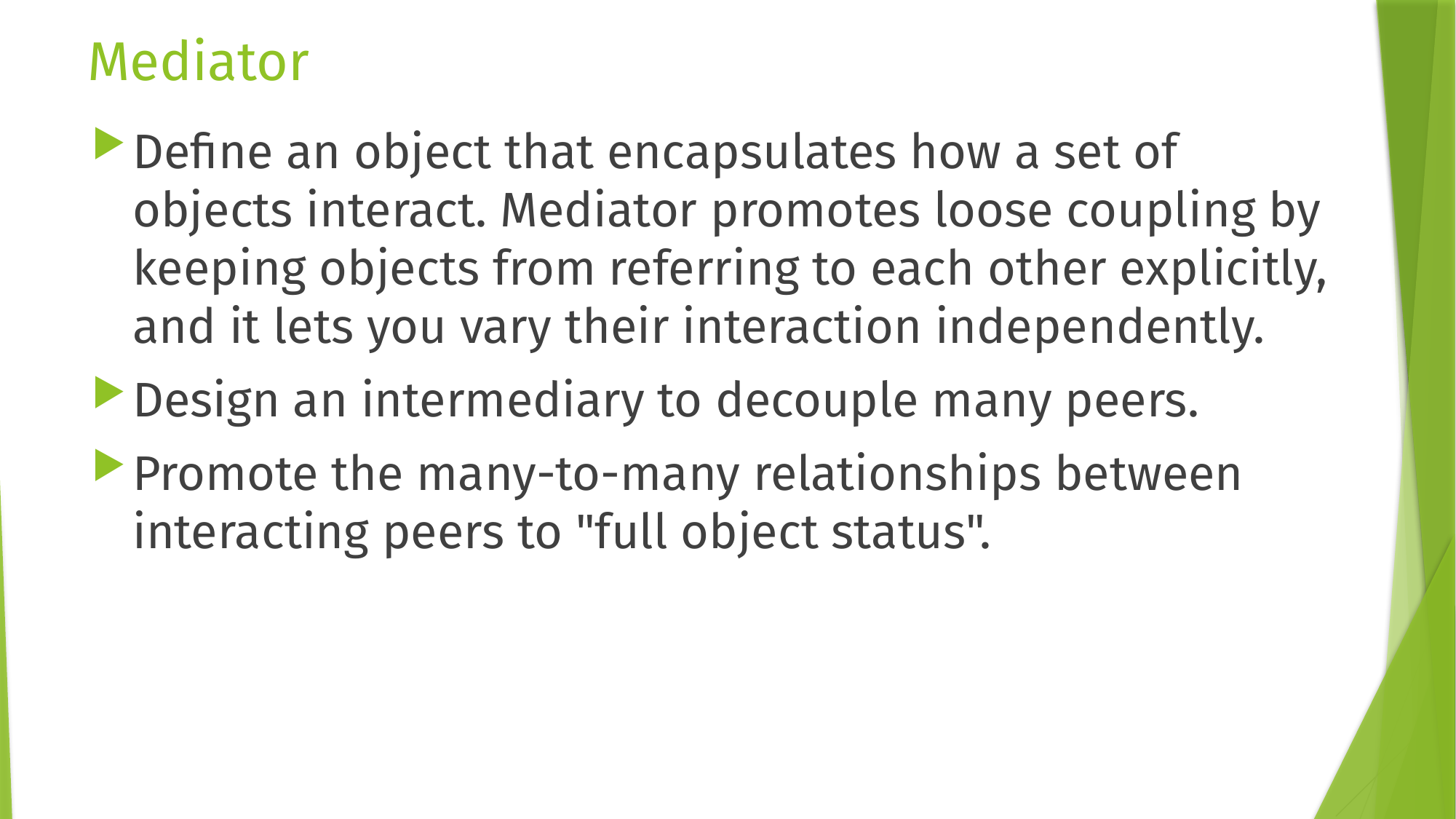

# Mediator
Define an object that encapsulates how a set of objects interact. Mediator promotes loose coupling by keeping objects from referring to each other explicitly, and it lets you vary their interaction independently.
Design an intermediary to decouple many peers.
Promote the many-to-many relationships between interacting peers to "full object status".